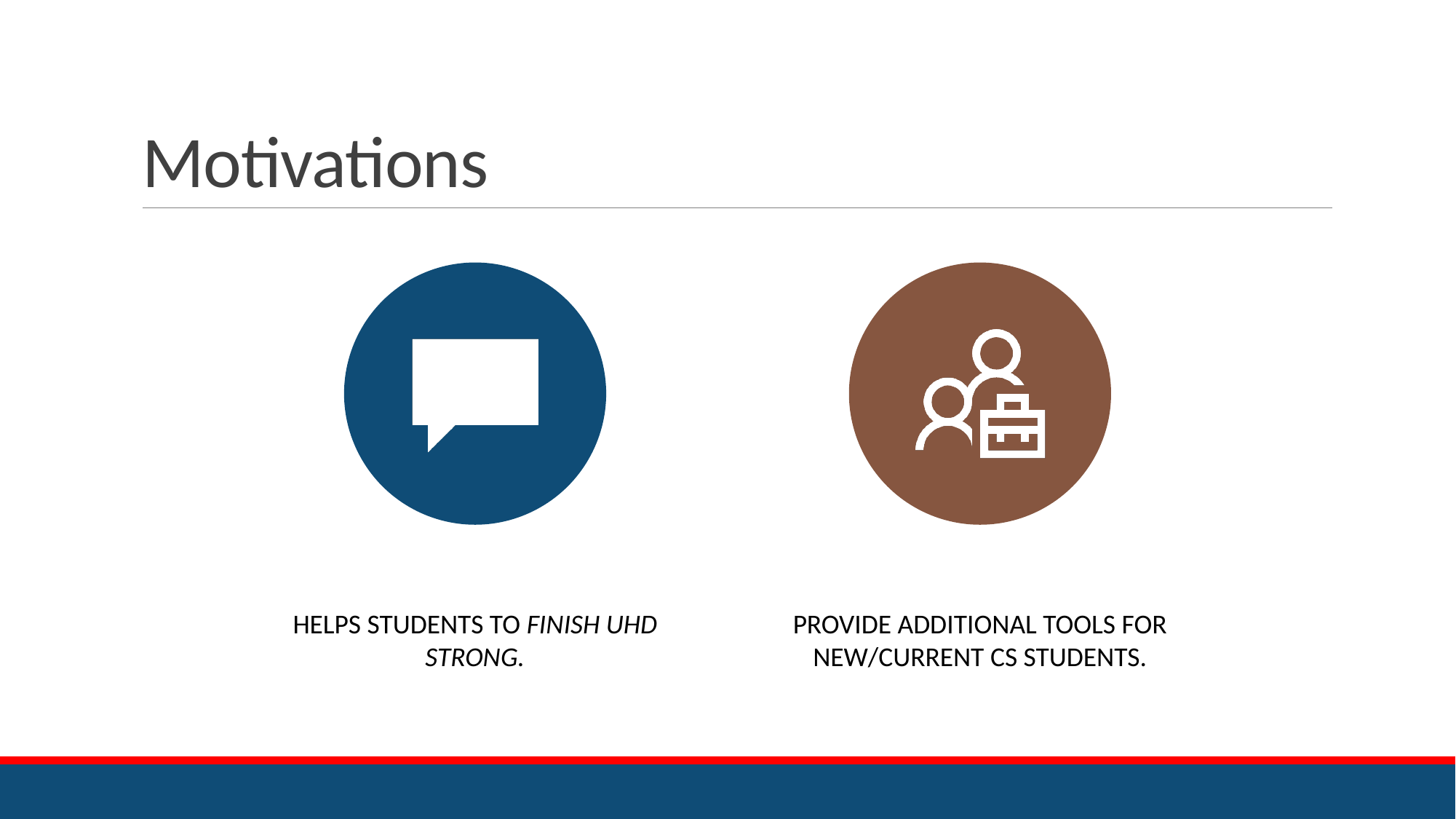

# Motivations
Helps students to finish UHD strong.
Provide additional tools for new/current CS students.